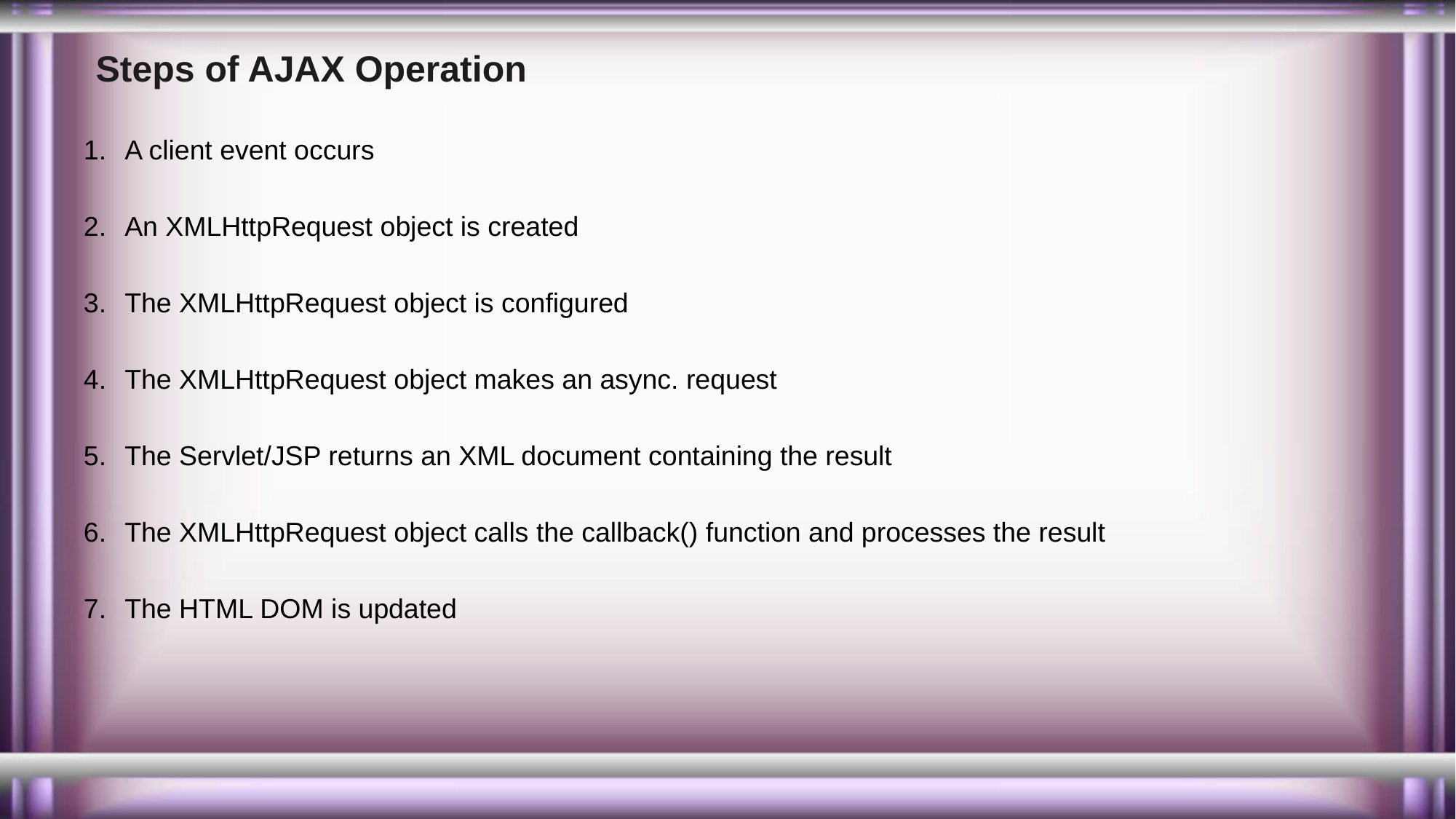

# Steps of AJAX Operation
A client event occurs

An XMLHttpRequest object is created

The XMLHttpRequest object is configured

The XMLHttpRequest object makes an async. request

The Servlet/JSP returns an XML document containing the result

The XMLHttpRequest object calls the callback() function and processes the result

The HTML DOM is updated